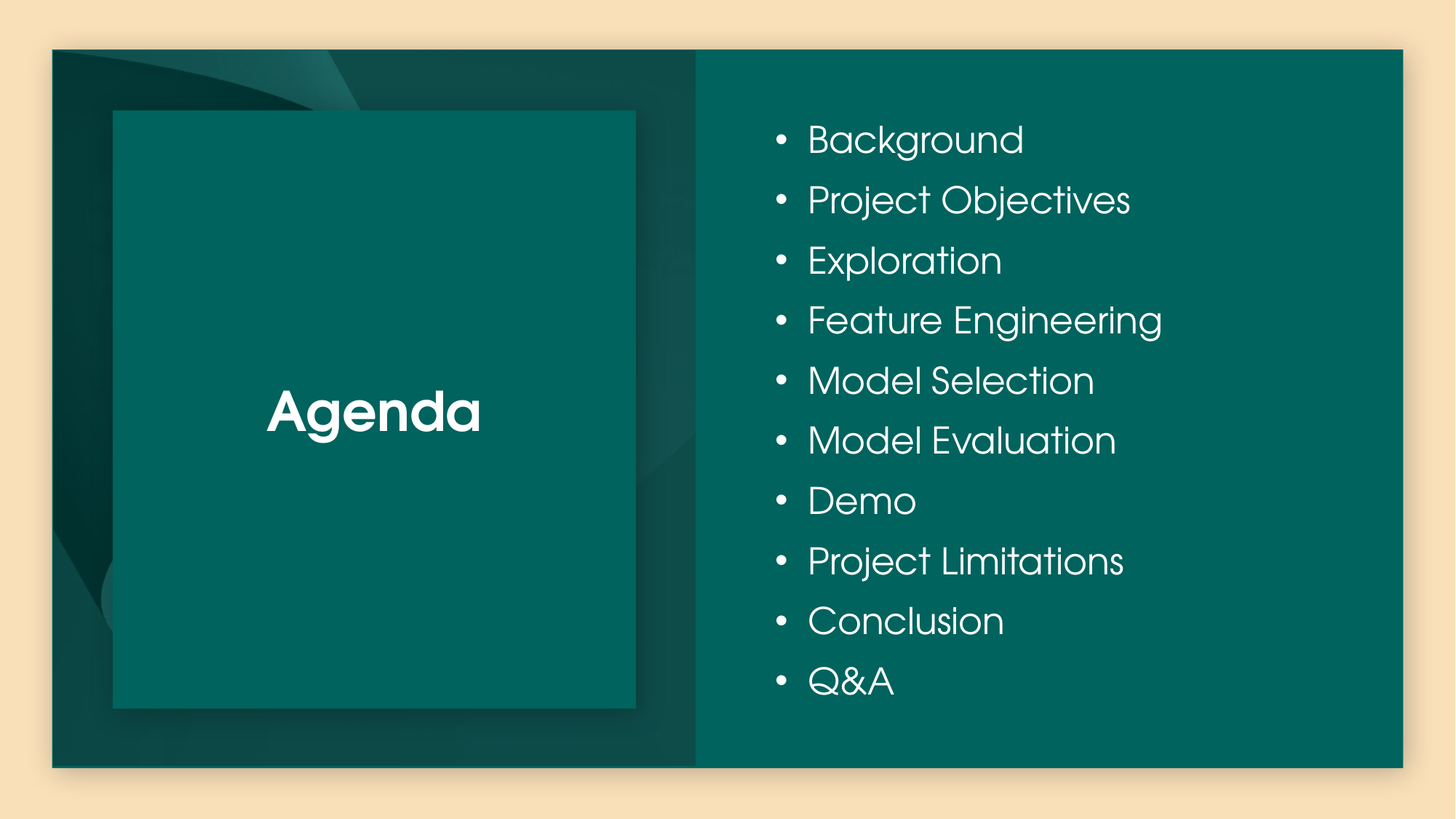

# Agenda
Background
Project Objectives
Exploration
Feature Engineering
Model Selection
Model Evaluation
Demo
Project Limitations
Conclusion
Q&A